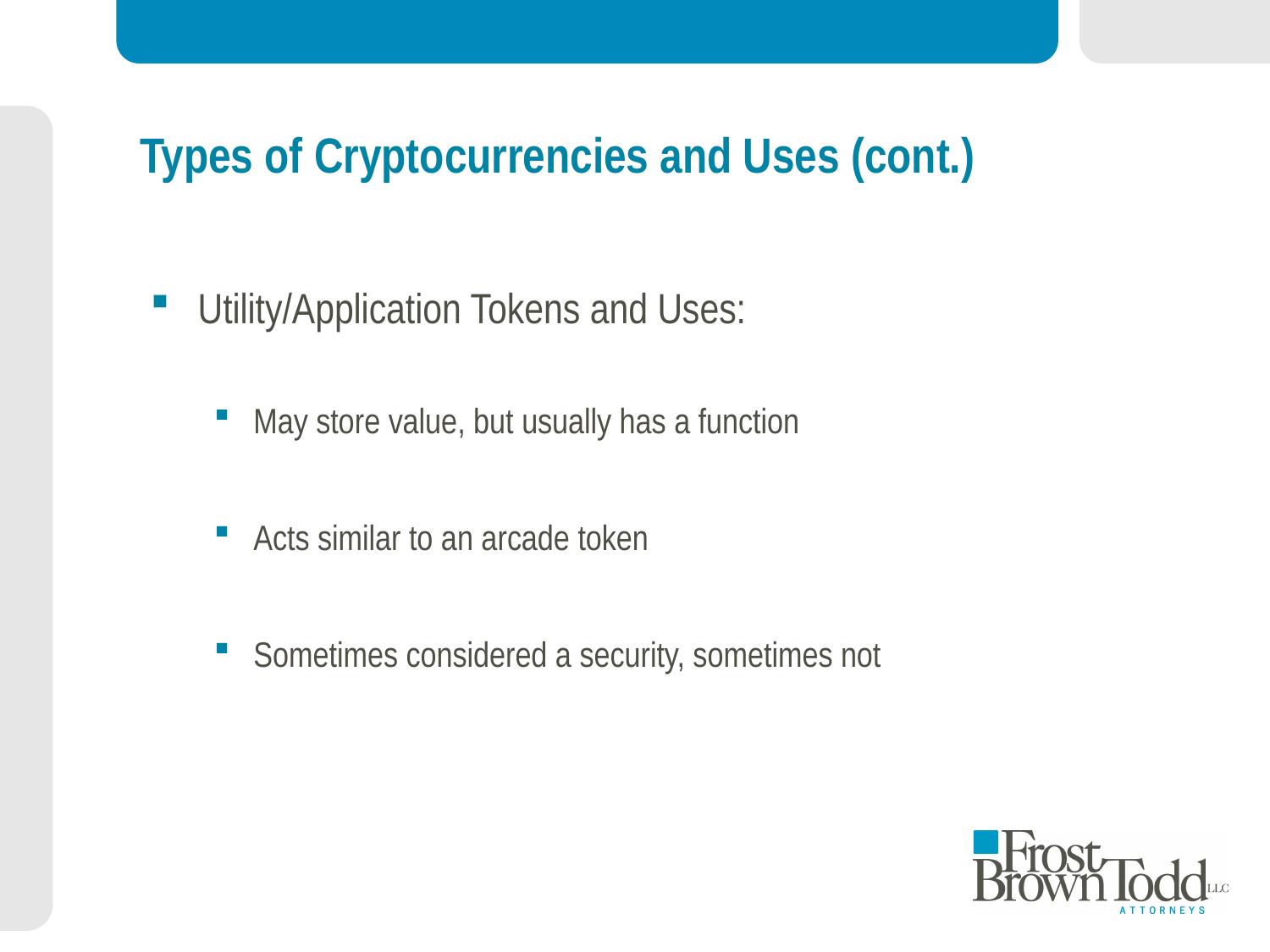

# Types of Cryptocurrencies and Uses (cont.)
Utility/Application Tokens and Uses:

May store value, but usually has a function

Acts similar to an arcade token

Sometimes considered a security, sometimes not